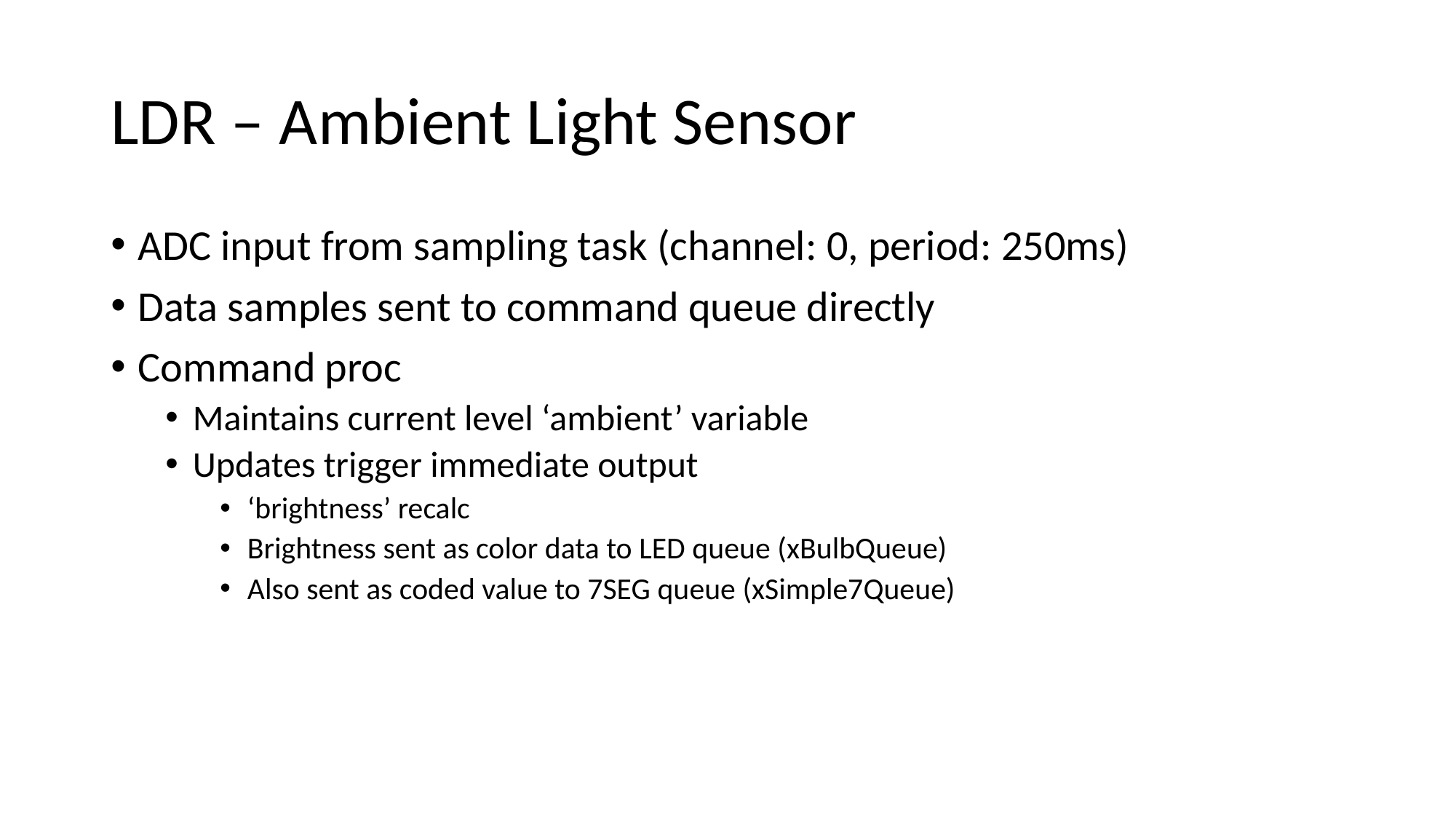

# LDR – Ambient Light Sensor
ADC input from sampling task (channel: 0, period: 250ms)
Data samples sent to command queue directly
Command proc
Maintains current level ‘ambient’ variable
Updates trigger immediate output
‘brightness’ recalc
Brightness sent as color data to LED queue (xBulbQueue)
Also sent as coded value to 7SEG queue (xSimple7Queue)